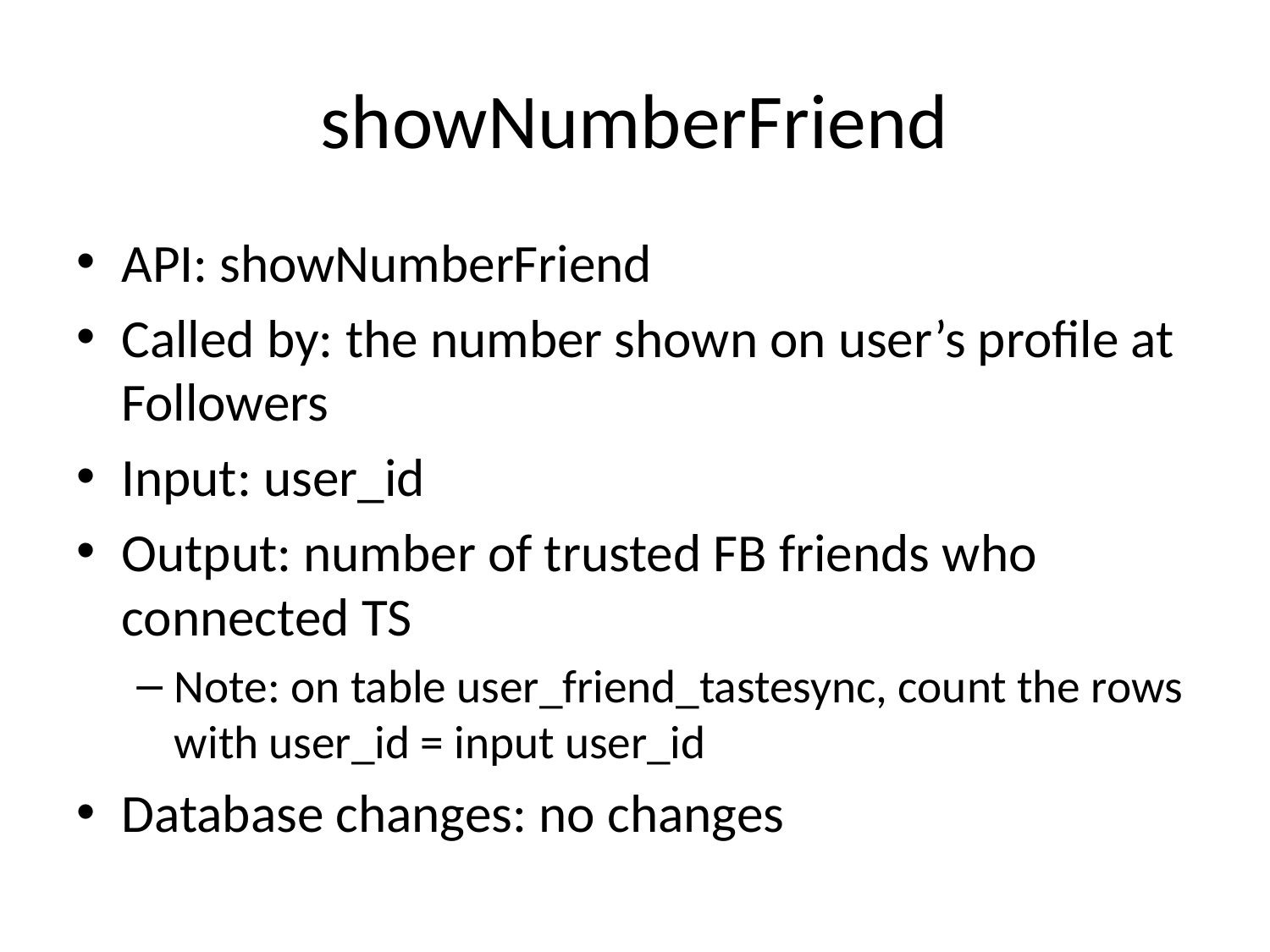

# showNumberFriend
API: showNumberFriend
Called by: the number shown on user’s profile at Followers
Input: user_id
Output: number of trusted FB friends who connected TS
Note: on table user_friend_tastesync, count the rows with user_id = input user_id
Database changes: no changes